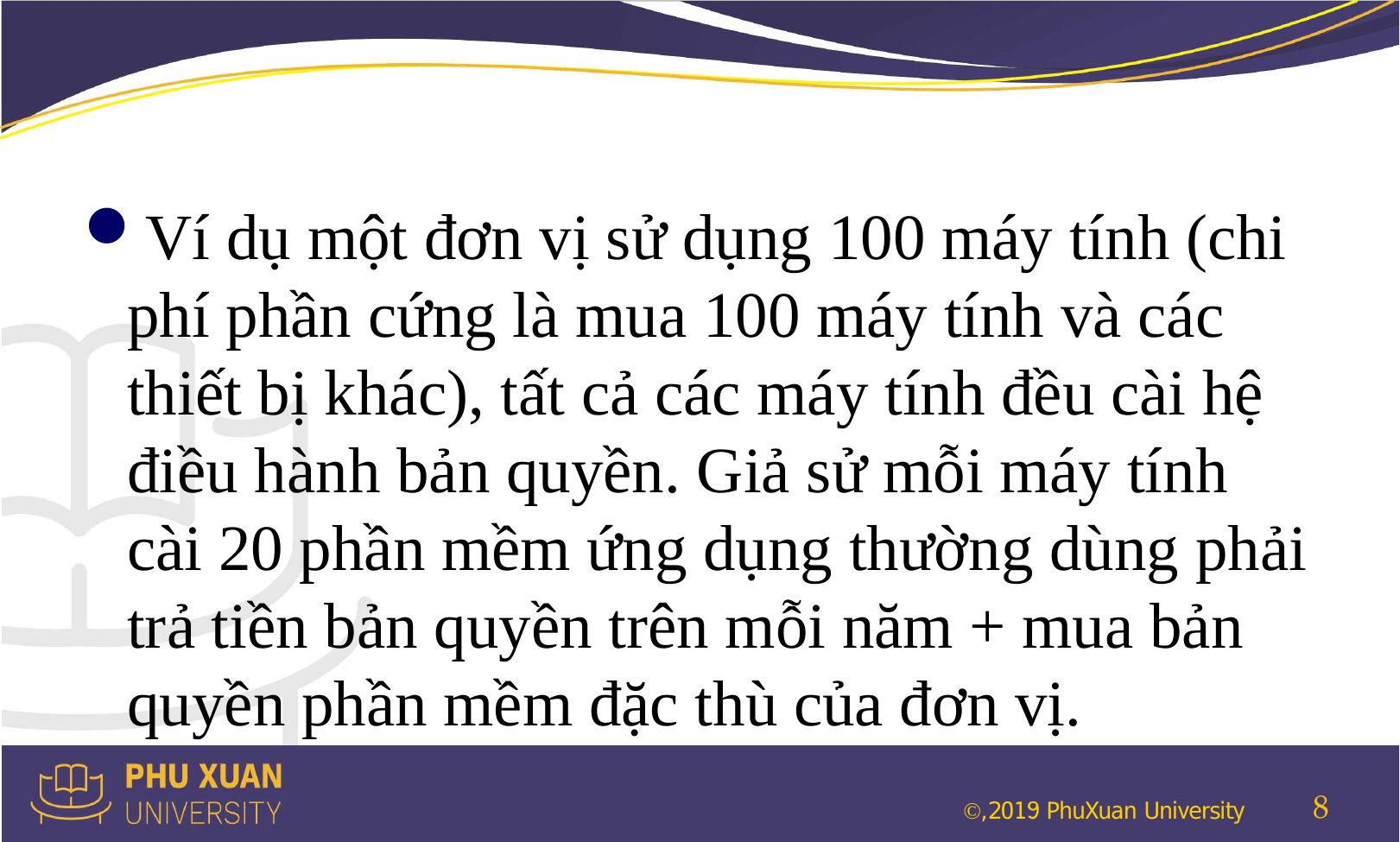

#
Ví dụ một đơn vị sử dụng 100 máy tính (chi phí phần cứng là mua 100 máy tính và các thiết bị khác), tất cả các máy tính đều cài hệ điều hành bản quyền. Giả sử mỗi máy tính cài 20 phần mềm ứng dụng thường dùng phải trả tiền bản quyền trên mỗi năm + mua bản quyền phần mềm đặc thù của đơn vị.
8